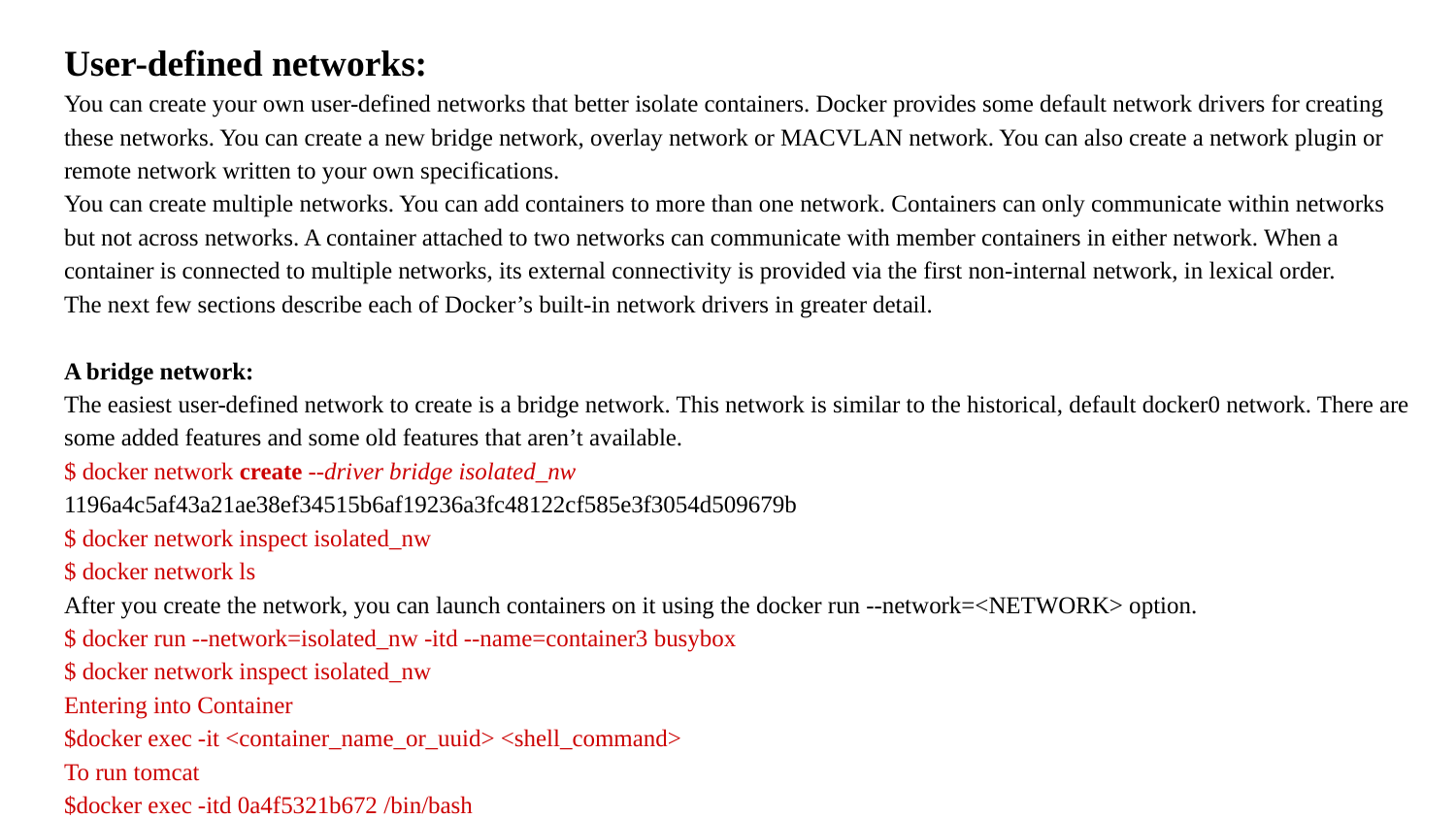

User-defined networks:
You can create your own user-defined networks that better isolate containers. Docker provides some default network drivers for creating these networks. You can create a new bridge network, overlay network or MACVLAN network. You can also create a network plugin or remote network written to your own specifications.
You can create multiple networks. You can add containers to more than one network. Containers can only communicate within networks but not across networks. A container attached to two networks can communicate with member containers in either network. When a container is connected to multiple networks, its external connectivity is provided via the first non-internal network, in lexical order.
The next few sections describe each of Docker’s built-in network drivers in greater detail.

A bridge network:
The easiest user-defined network to create is a bridge network. This network is similar to the historical, default docker0 network. There are some added features and some old features that aren’t available.
$ docker network create --driver bridge isolated_nw
1196a4c5af43a21ae38ef34515b6af19236a3fc48122cf585e3f3054d509679b
$ docker network inspect isolated_nw
$ docker network ls
After you create the network, you can launch containers on it using the docker run --network=<NETWORK> option.
$ docker run --network=isolated_nw -itd --name=container3 busybox
$ docker network inspect isolated_nw
Entering into Container
$docker exec -it <container_name_or_uuid> <shell_command>
To run tomcat
$docker exec -itd 0a4f5321b672 /bin/bash
$ docker stats